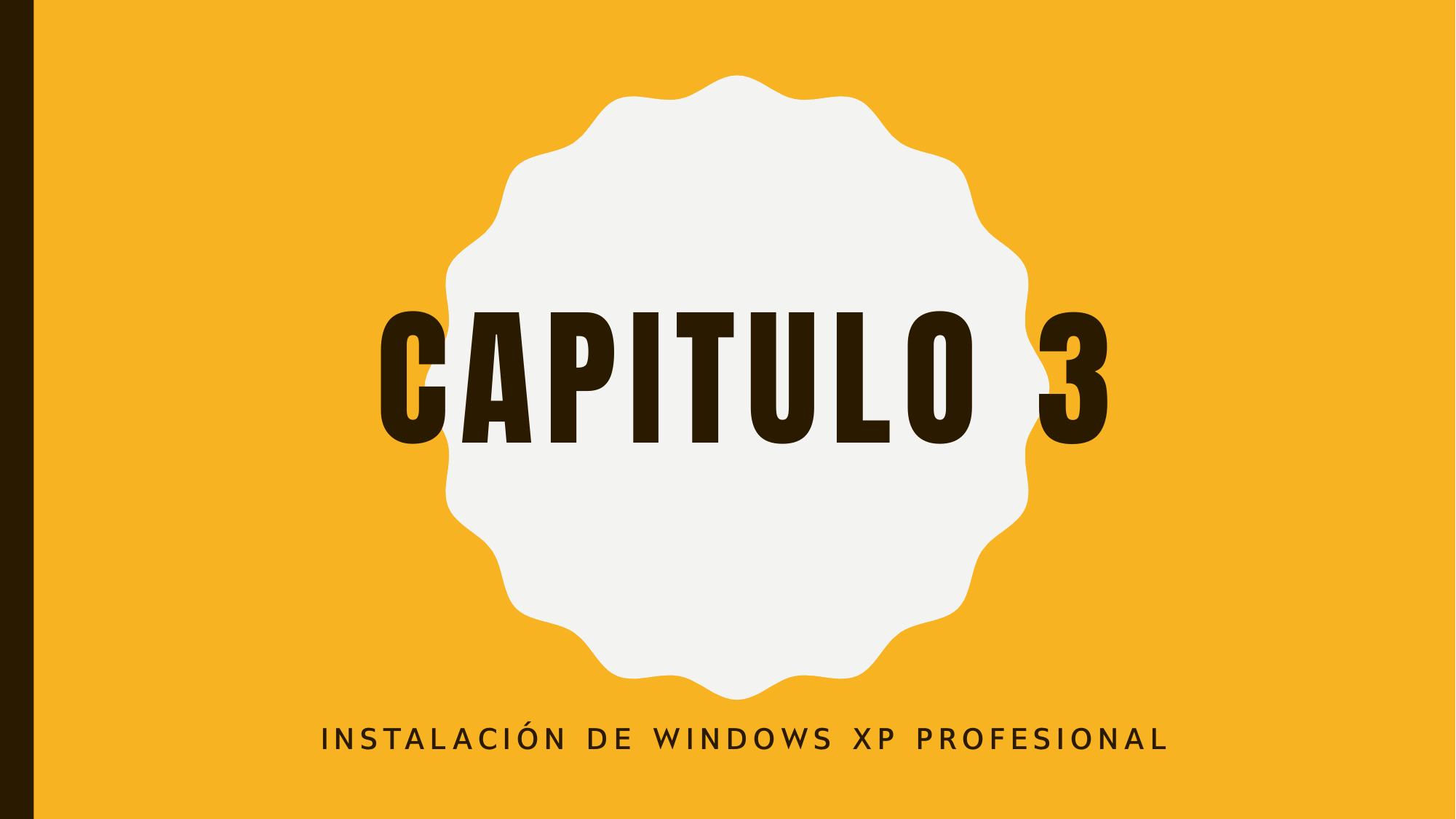

# Capitulo 3
Instalación de Windows xp profesional